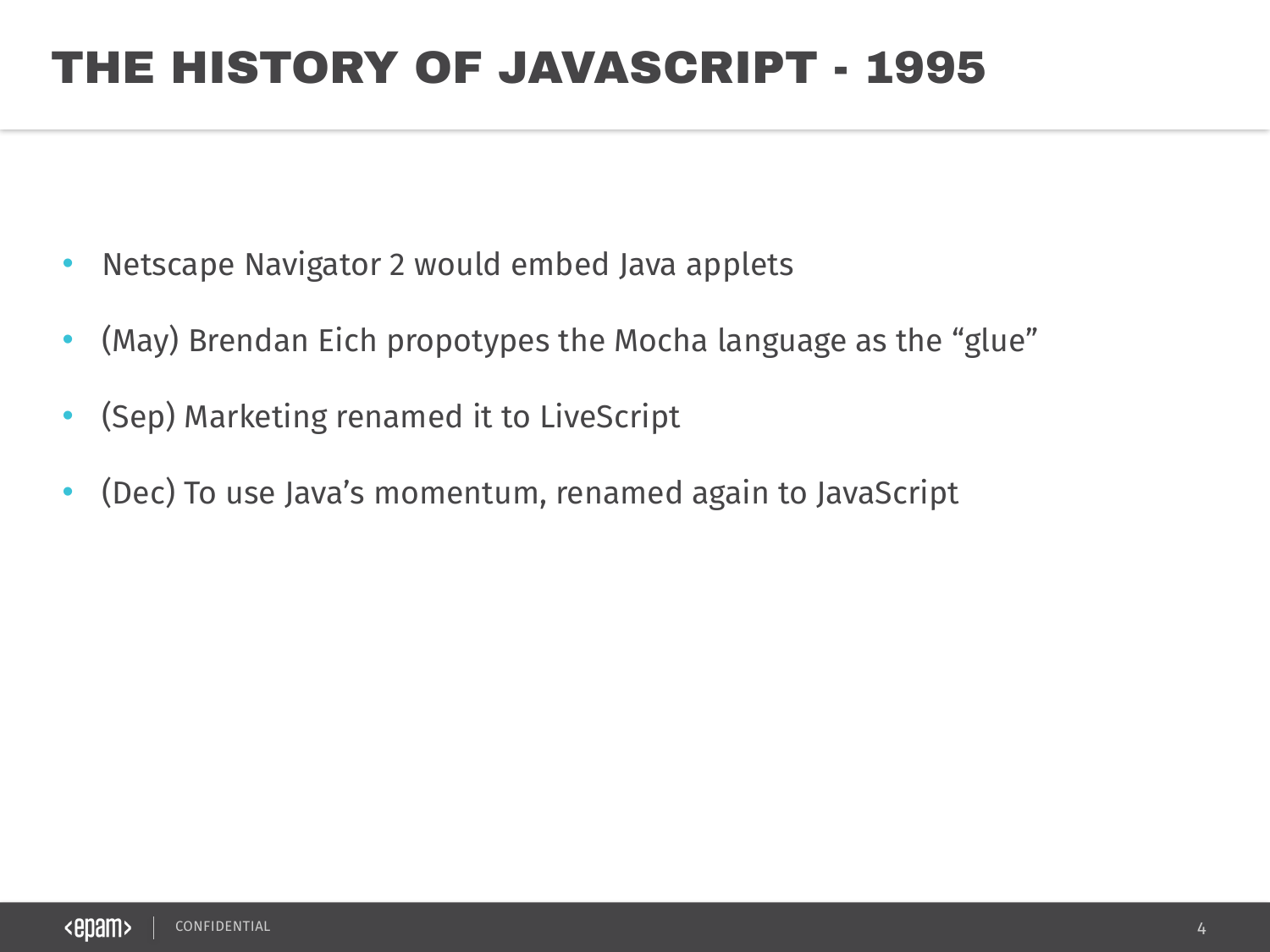

THE HISTORY OF JAVASCRIPT - 1995
Netscape Navigator 2 would embed Java applets
(May) Brendan Eich propotypes the Mocha language as the “glue”
(Sep) Marketing renamed it to LiveScript
(Dec) To use Java’s momentum, renamed again to JavaScript